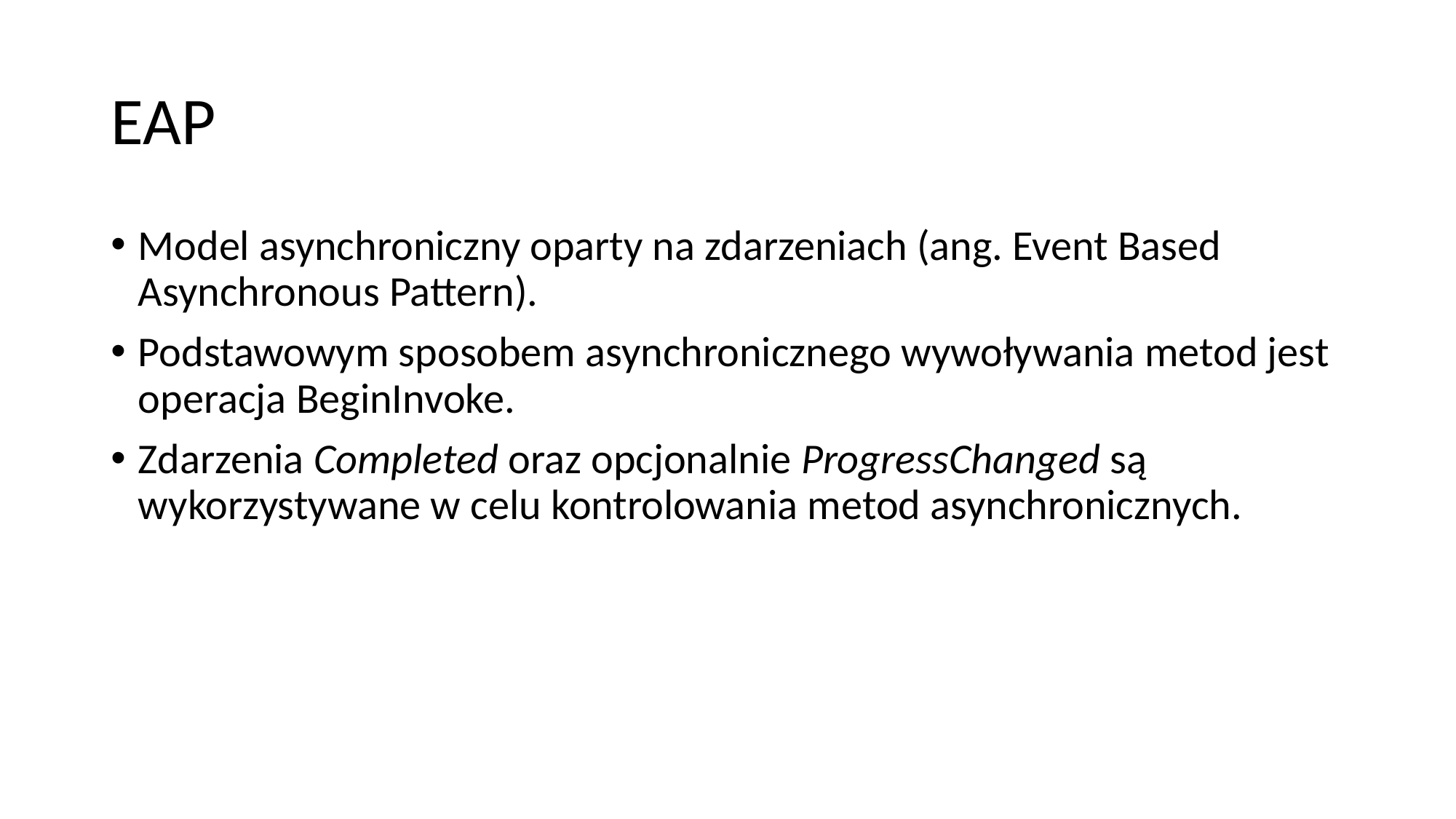

# EAP
Model asynchroniczny oparty na zdarzeniach (ang. Event Based Asynchronous Pattern).
Podstawowym sposobem asynchronicznego wywoływania metod jest operacja BeginInvoke.
Zdarzenia Completed oraz opcjonalnie ProgressChanged są wykorzystywane w celu kontrolowania metod asynchronicznych.